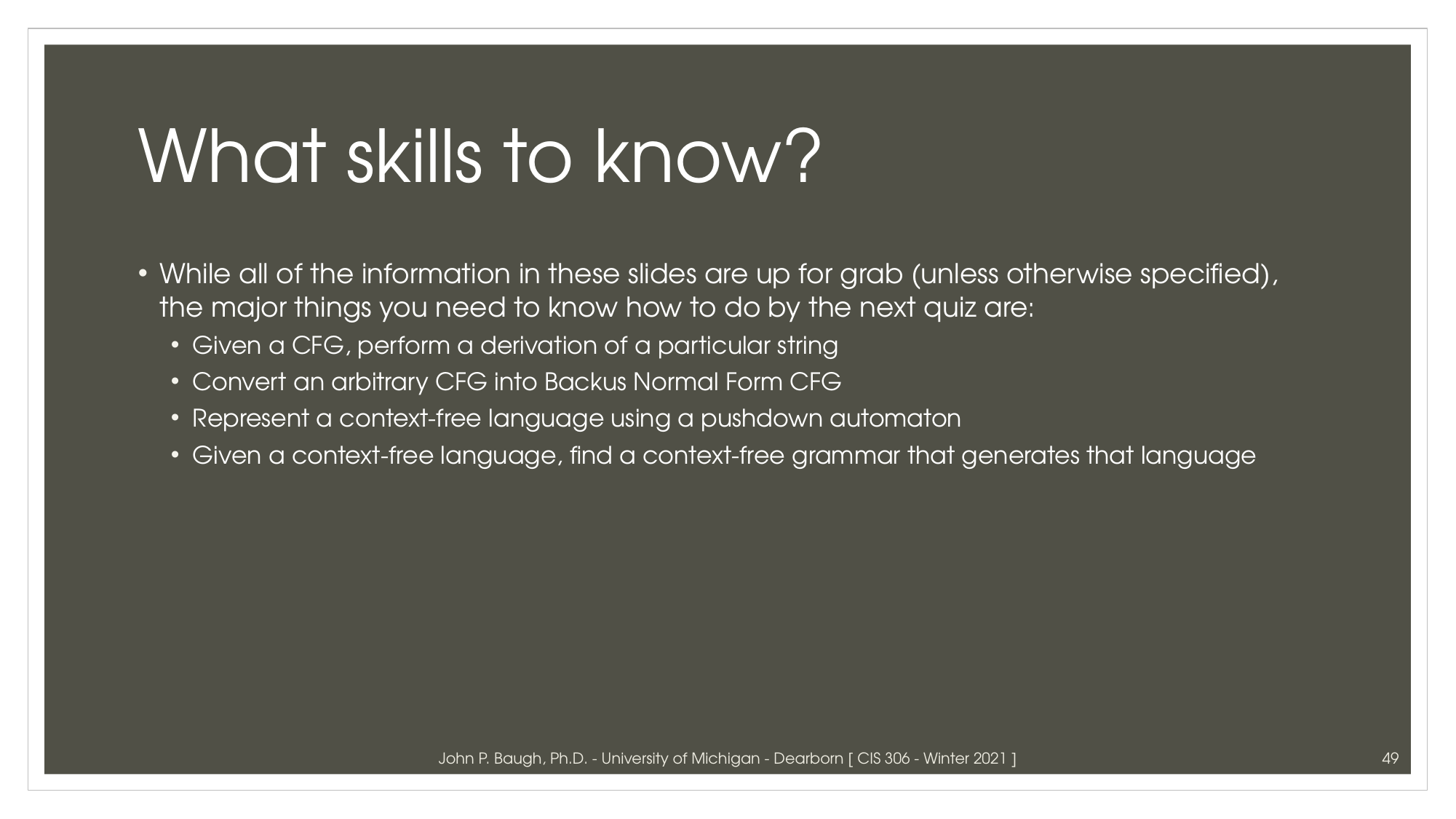

# What skills to know?
While all of the information in these slides are up for grab (unless otherwise specified), the major things you need to know how to do by the next quiz are:
Given a CFG, perform a derivation of a particular string
Convert an arbitrary CFG into Backus Normal Form CFG
Represent a context-free language using a pushdown automaton
Given a context-free language, find a context-free grammar that generates that language
John P. Baugh, Ph.D. - University of Michigan - Dearborn [ CIS 306 - Winter 2021 ]
49